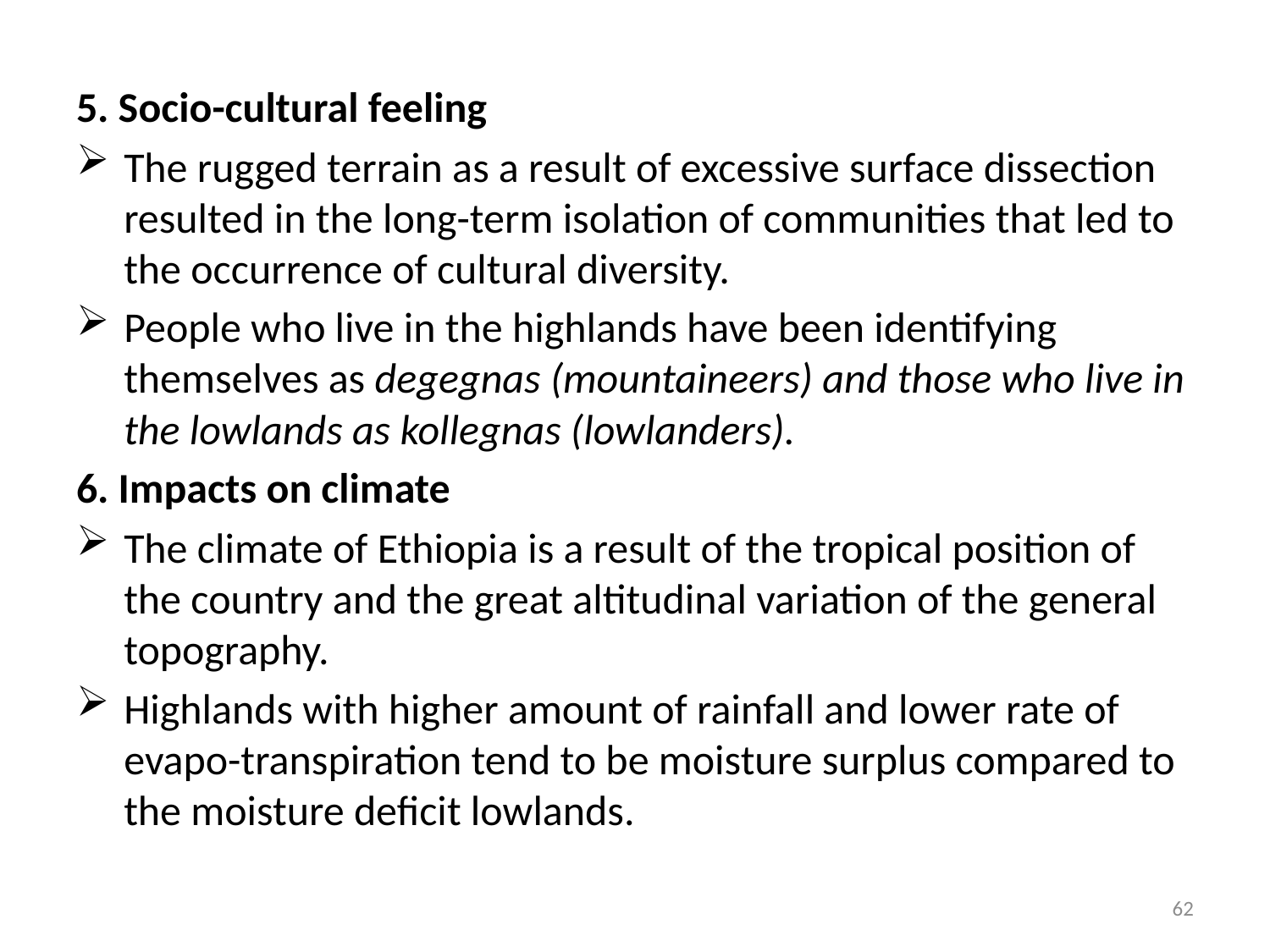

#
5. Socio-cultural feeling
The rugged terrain as a result of excessive surface dissection resulted in the long-term isolation of communities that led to the occurrence of cultural diversity.
People who live in the highlands have been identifying themselves as degegnas (mountaineers) and those who live in the lowlands as kollegnas (lowlanders).
6. Impacts on climate
The climate of Ethiopia is a result of the tropical position of the country and the great altitudinal variation of the general topography.
Highlands with higher amount of rainfall and lower rate of evapo-transpiration tend to be moisture surplus compared to the moisture deficit lowlands.

62